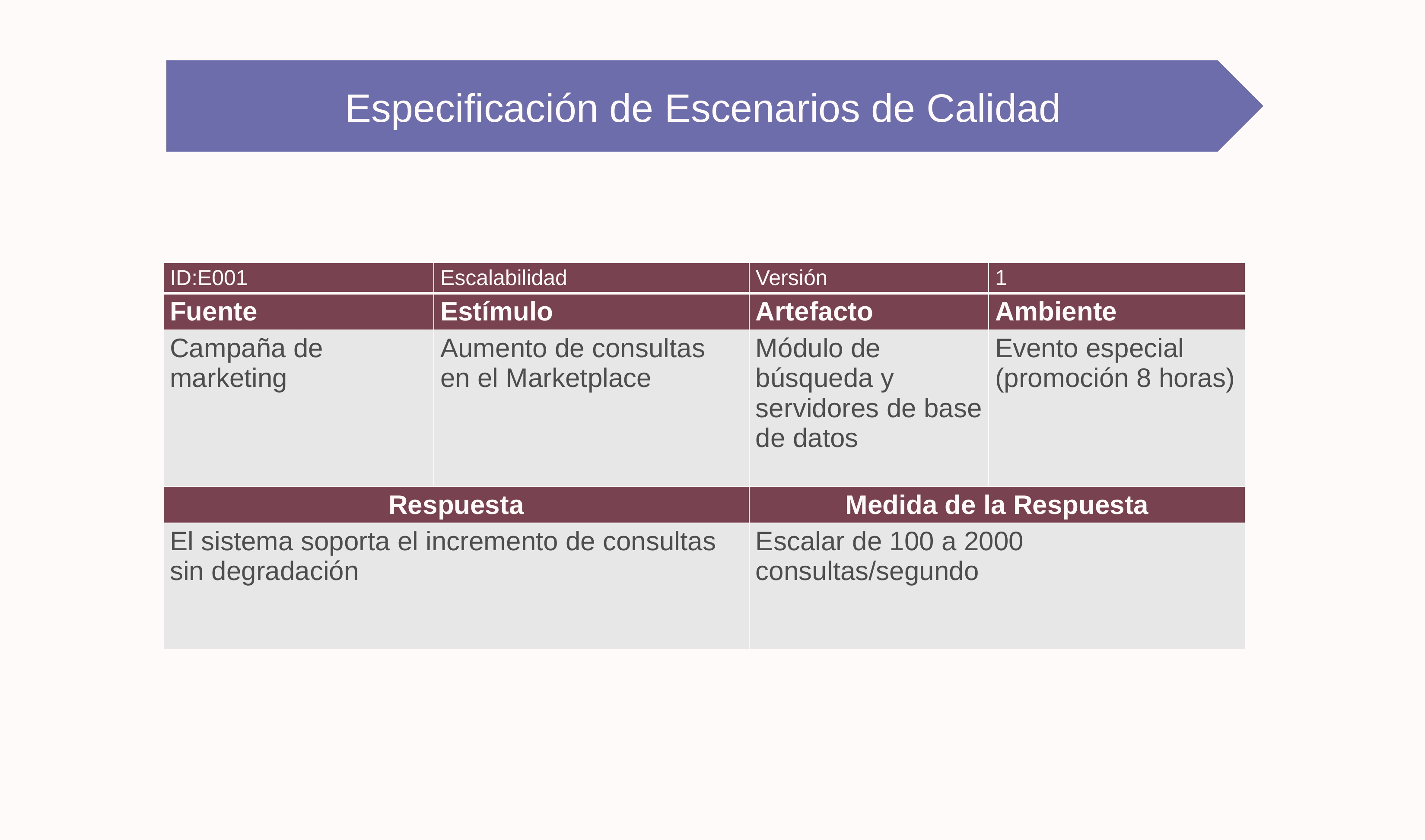

Especificación de Escenarios de Calidad
| ID:E001 | Escalabilidad | Versión | 1 |
| --- | --- | --- | --- |
| Fuente | Estímulo | Artefacto | Ambiente |
| Campaña de marketing | Aumento de consultas en el Marketplace | Módulo de búsqueda y servidores de base de datos | Evento especial (promoción 8 horas) |
| Respuesta |  | Medida de la Respuesta |  |
| El sistema soporta el incremento de consultas sin degradación |  | Escalar de 100 a 2000 consultas/segundo |  |